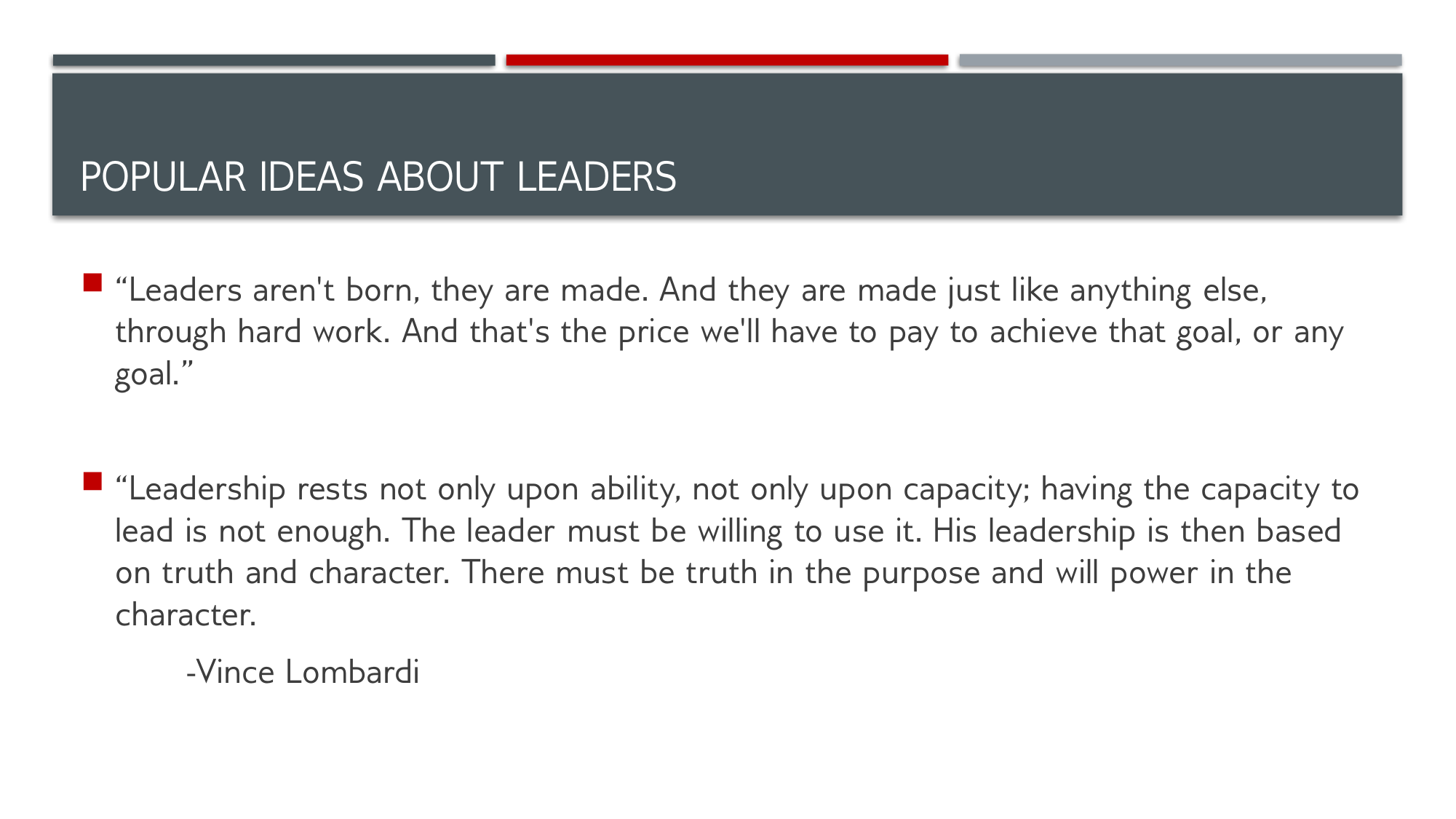

# Popular Ideas about Leaders
“Leaders aren't born, they are made. And they are made just like anything else, through hard work. And that's the price we'll have to pay to achieve that goal, or any goal.”

“Leadership rests not only upon ability, not only upon capacity; having the capacity to lead is not enough. The leader must be willing to use it. His leadership is then based on truth and character. There must be truth in the purpose and will power in the character.
					-Vince Lombardi